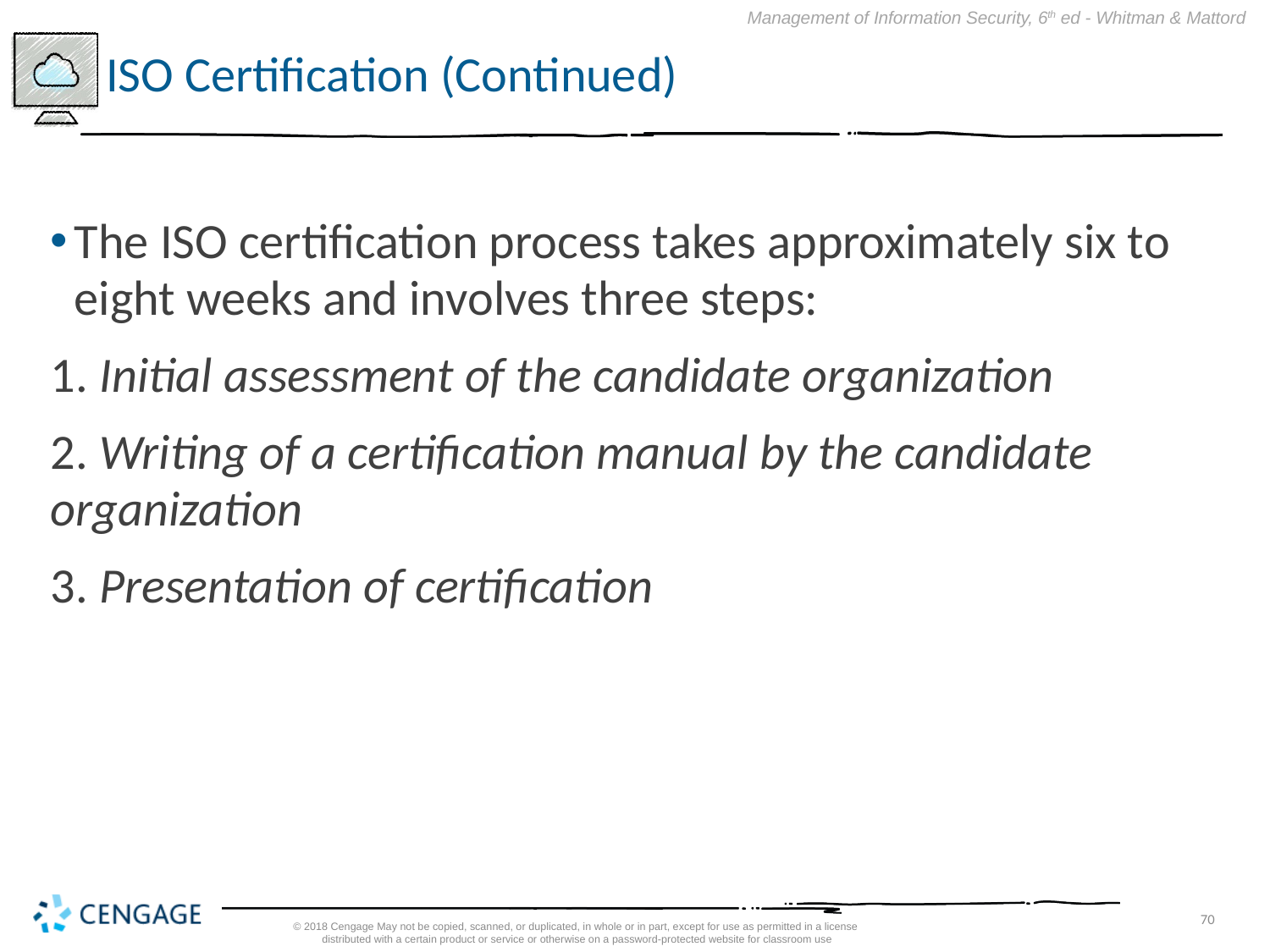

# ISO Certification (Continued)
The ISO certification process takes approximately six to eight weeks and involves three steps:
1. Initial assessment of the candidate organization
2. Writing of a certification manual by the candidate organization
3. Presentation of certification